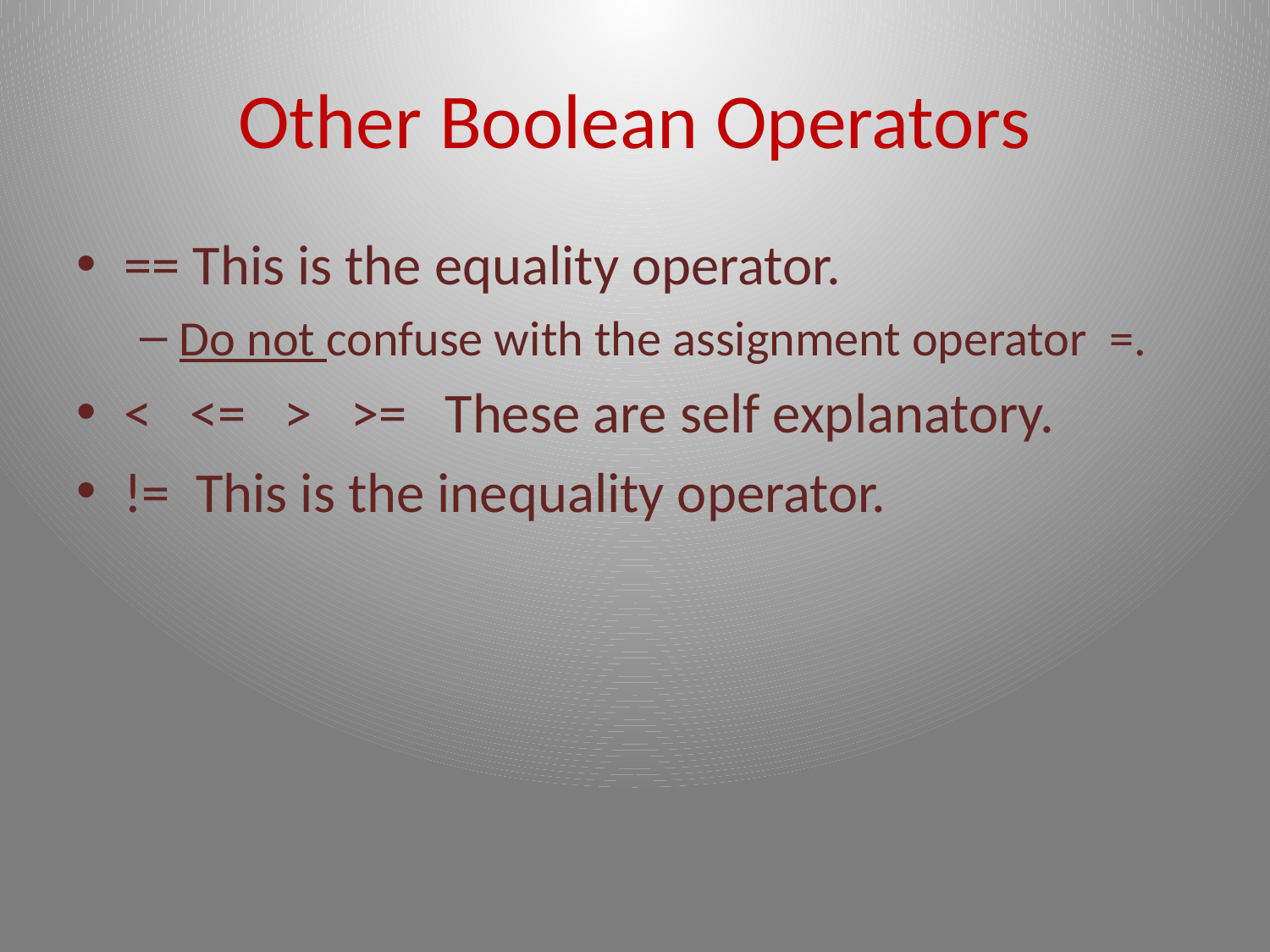

# Other Boolean Operators
== This is the equality operator.
Do not confuse with the assignment operator  =.
<   <=   >   >=   These are self explanatory.
!=  This is the inequality operator.